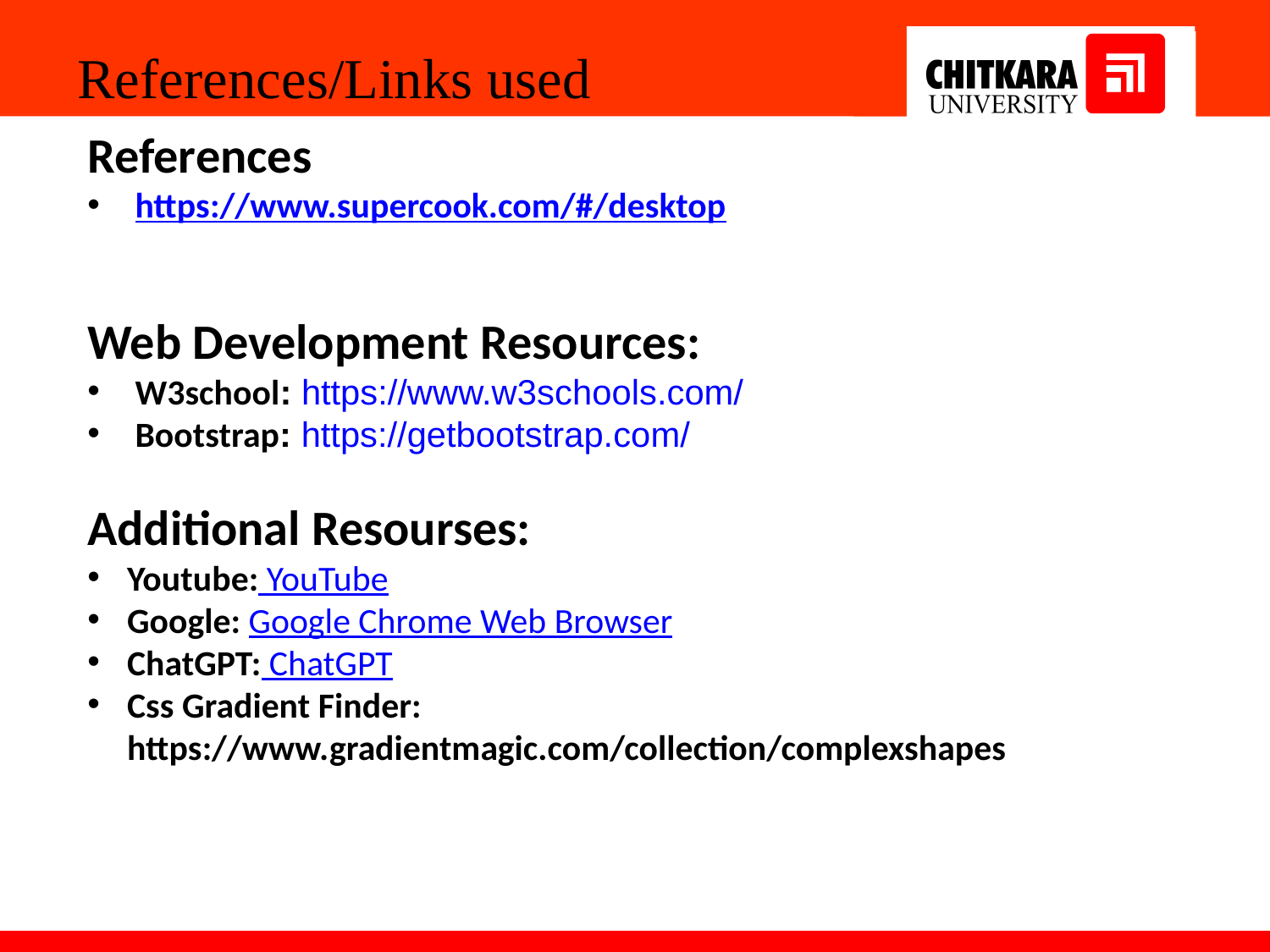

References/Links used

References
https://www.supercook.com/#/desktop

Web Development Resources:
W3school: https://www.w3schools.com/
Bootstrap: https://getbootstrap.com/

Additional Resourses:
Youtube: YouTube
Google: Google Chrome Web Browser
ChatGPT: ChatGPT
Css Gradient Finder:  https://www.gradientmagic.com/collection/complexshapes